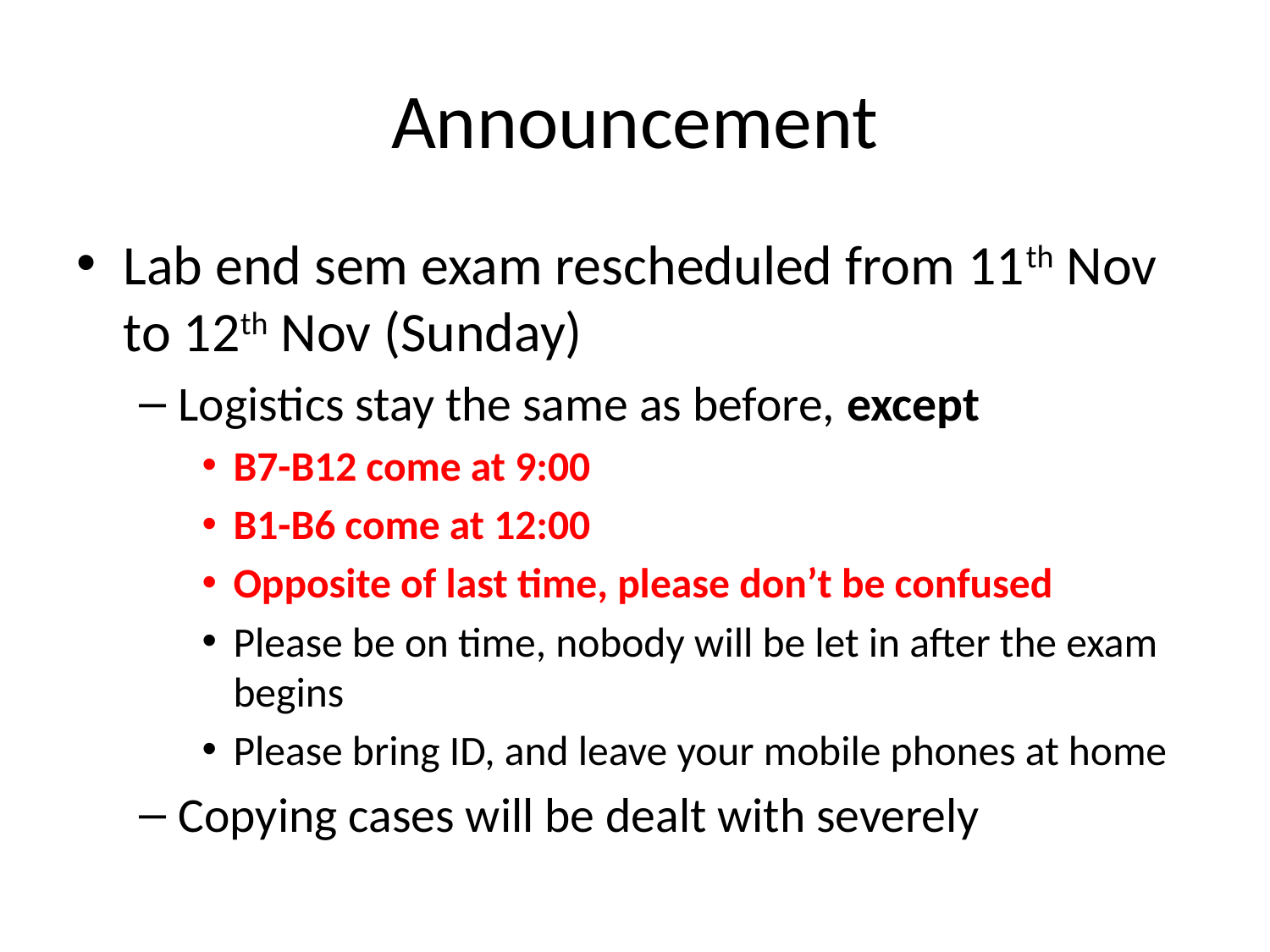

# Announcement
Lab end sem exam rescheduled from 11th Nov to 12th Nov (Sunday)
Logistics stay the same as before, except
B7-B12 come at 9:00
B1-B6 come at 12:00
Opposite of last time, please don’t be confused
Please be on time, nobody will be let in after the exam begins
Please bring ID, and leave your mobile phones at home
Copying cases will be dealt with severely